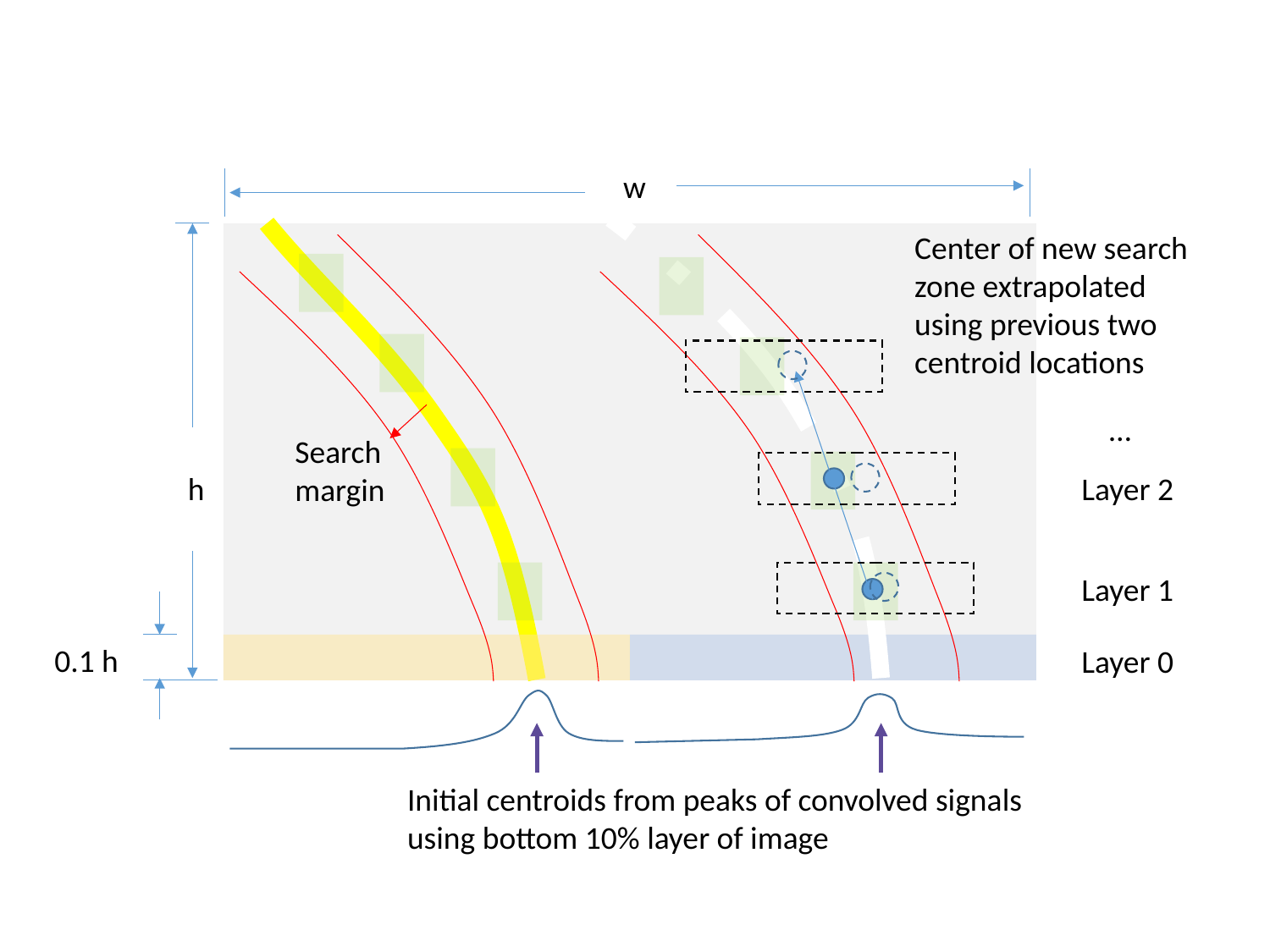

w

Center of new search zone extrapolated using previous two centroid locations

…
Search margin

h
Layer 2

Layer 1

0.1 h

Layer 0

Initial centroids from peaks of convolved signals using bottom 10% layer of image